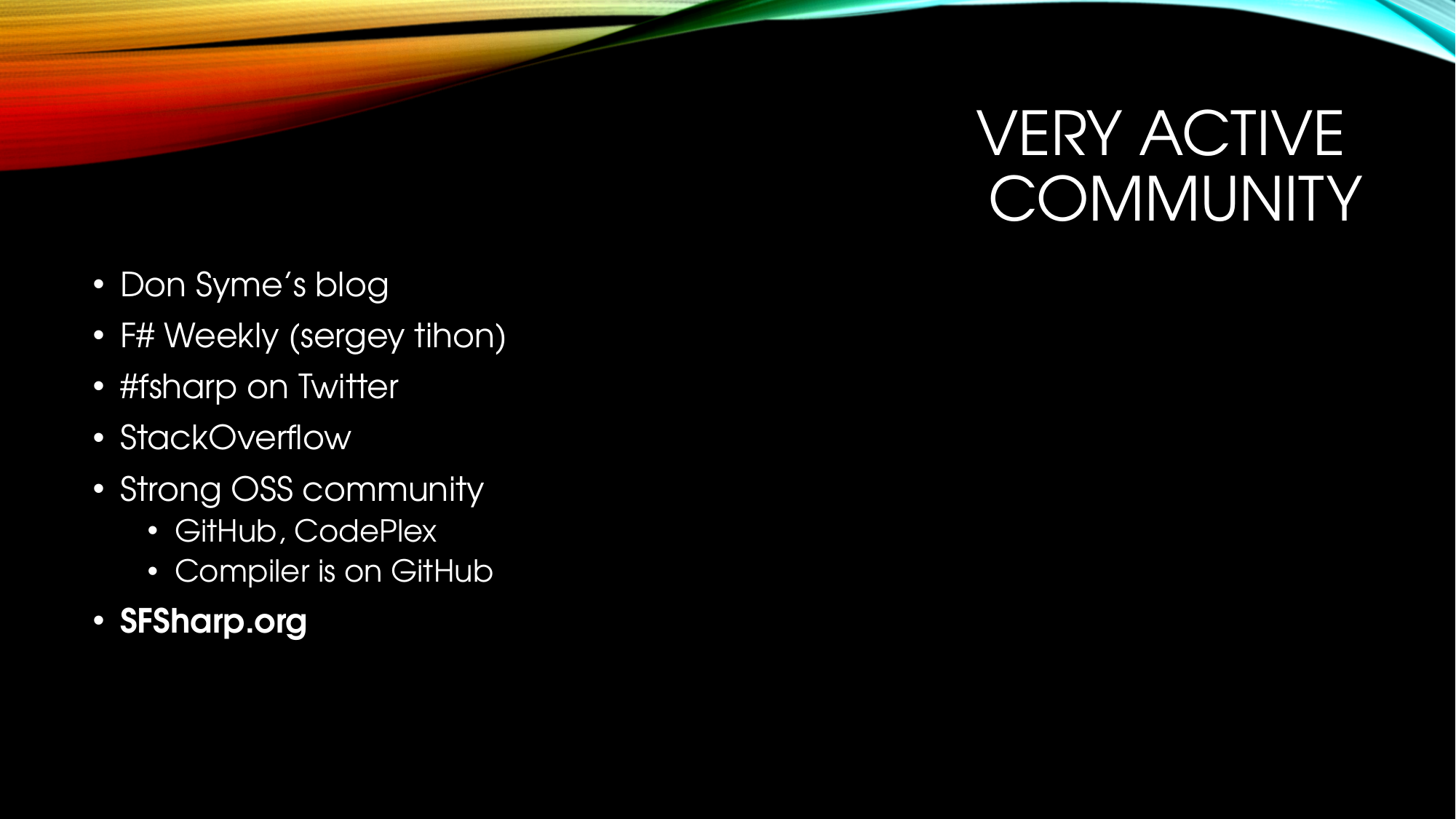

# Very active community
Don Syme’s blog
F# Weekly (sergey tihon)
#fsharp on Twitter
StackOverflow
Strong OSS community
GitHub, CodePlex
Compiler is on GitHub
SFSharp.org